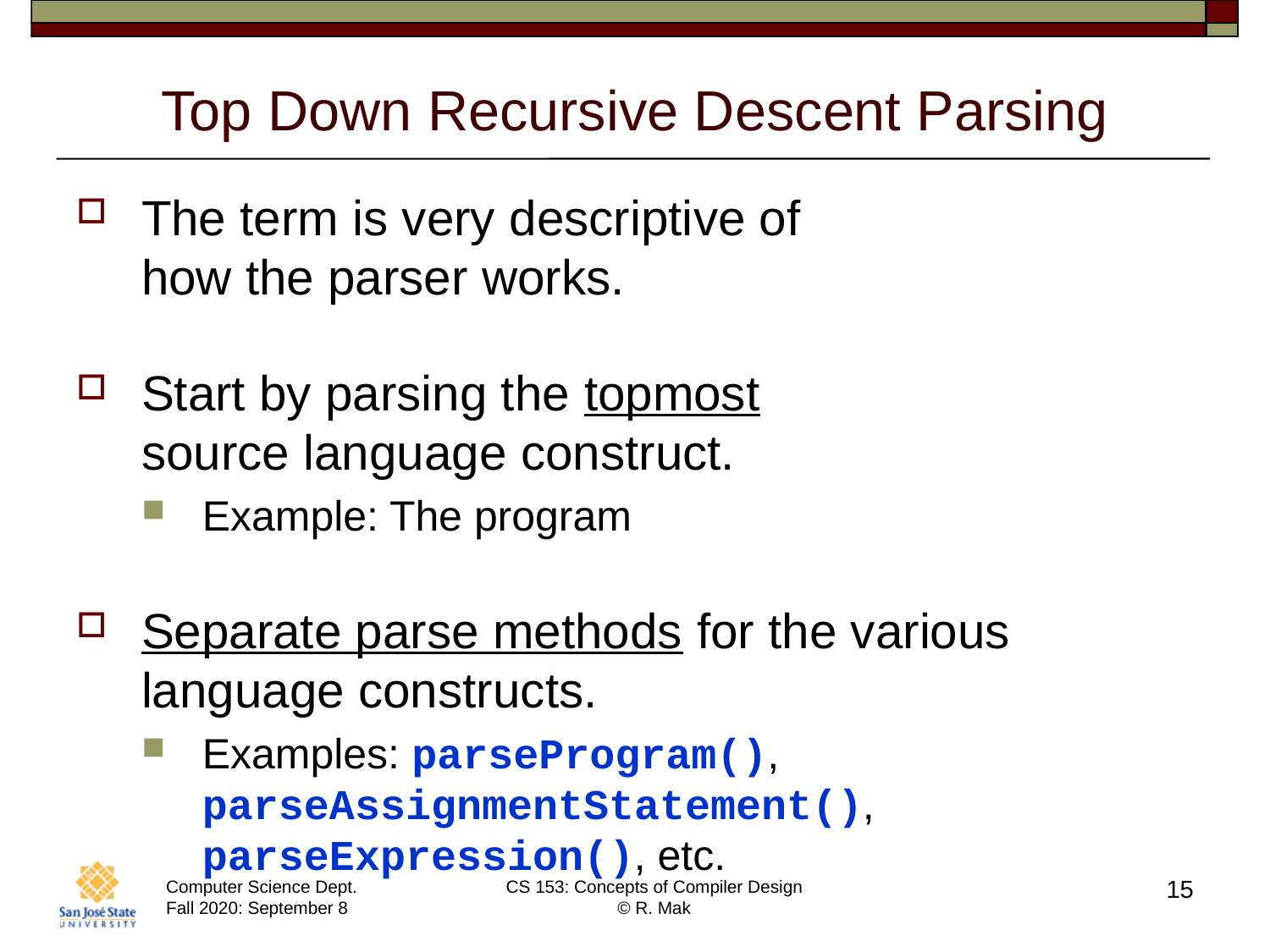

# Top Down Recursive Descent Parsing
The term is very descriptive of
how the parser works.

Start by parsing the topmost
source language construct.
Example: The program

Separate parse methods for the various language constructs.
Examples: parseProgram(), parseAssignmentStatement(), parseExpression(), etc.
15